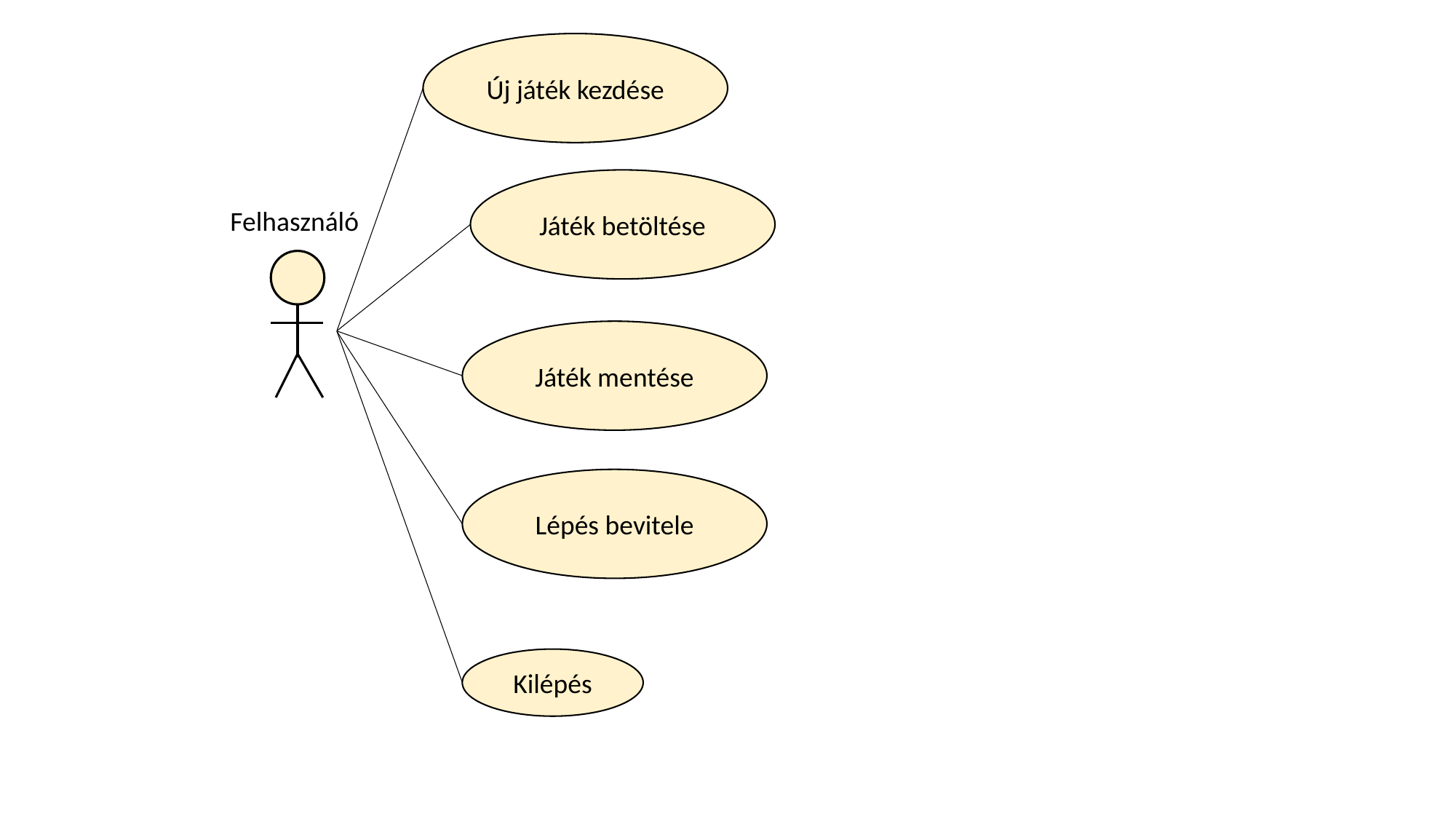

Új játék kezdése
Játék betöltése
Felhasználó

Játék mentése

Lépés bevitele
Kilépés